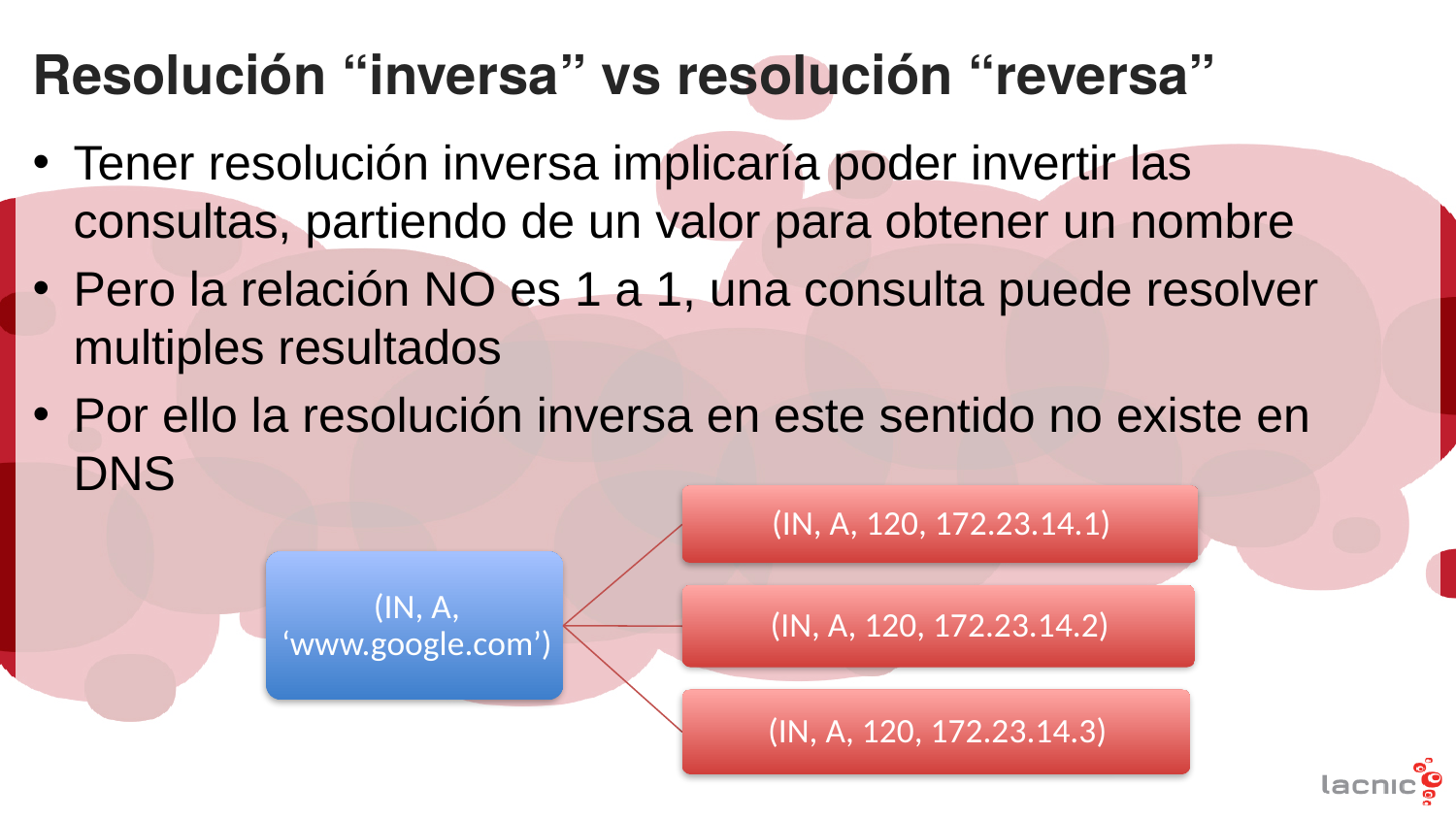

# Resolución “inversa” vs resolución “reversa”
Tener resolución inversa implicaría poder invertir las consultas, partiendo de un valor para obtener un nombre
Pero la relación NO es 1 a 1, una consulta puede resolver multiples resultados
Por ello la resolución inversa en este sentido no existe en DNS
(IN, A, ‘www.google.com’)

(IN, A, 120, 172.23.14.1)

(IN, A, 120, 172.23.14.2)

(IN, A, 120, 172.23.14.3)